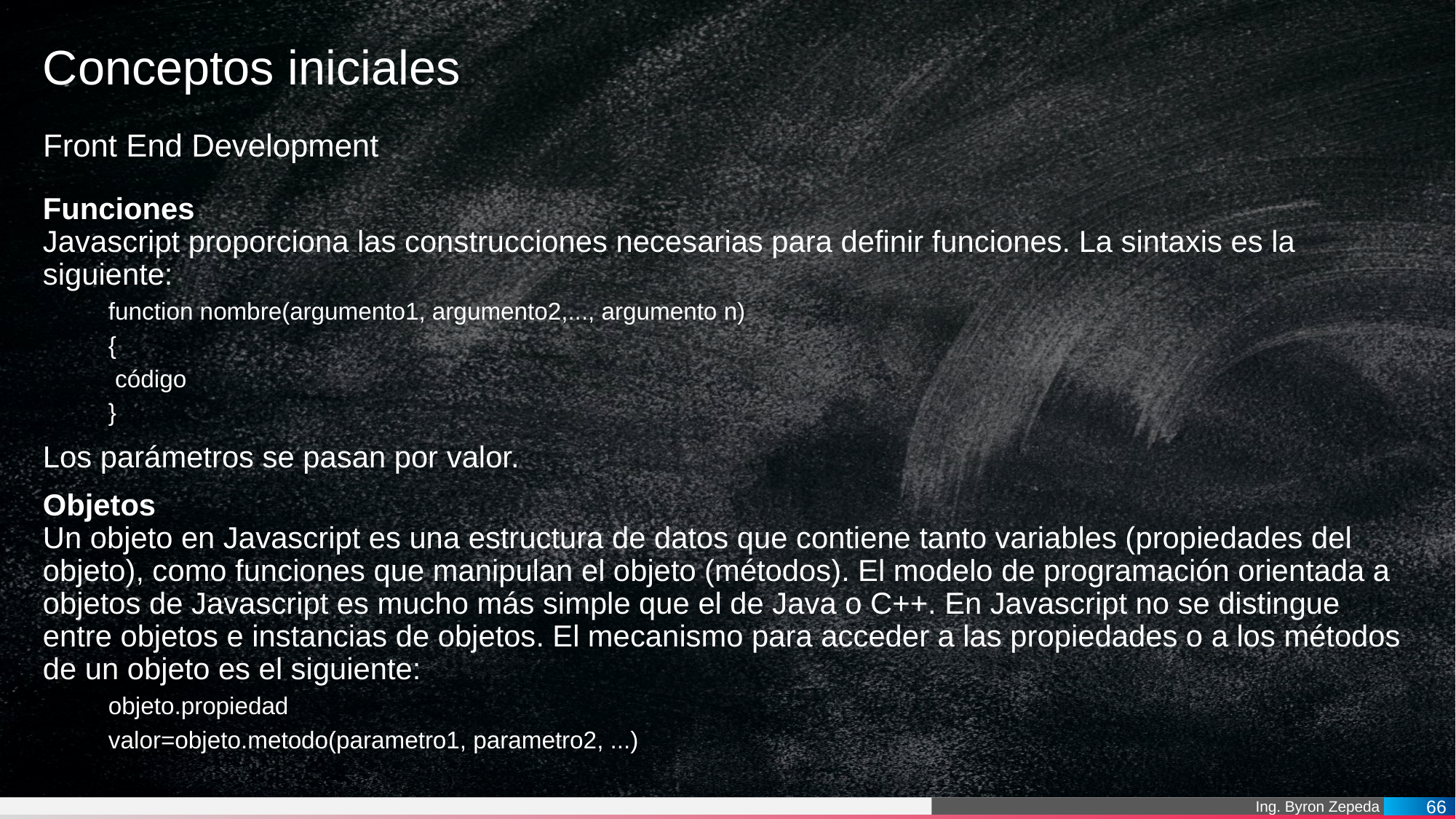

# Conceptos iniciales
Front End Development
Funciones
Javascript proporciona las construcciones necesarias para definir funciones. La sintaxis es la siguiente:
function nombre(argumento1, argumento2,..., argumento n)
{
 código
}
Los parámetros se pasan por valor.
Objetos
Un objeto en Javascript es una estructura de datos que contiene tanto variables (propiedades del objeto), como funciones que manipulan el objeto (métodos). El modelo de programación orientada a objetos de Javascript es mucho más simple que el de Java o C++. En Javascript no se distingue entre objetos e instancias de objetos. El mecanismo para acceder a las propiedades o a los métodos de un objeto es el siguiente:
objeto.propiedad
valor=objeto.metodo(parametro1, parametro2, ...)

66